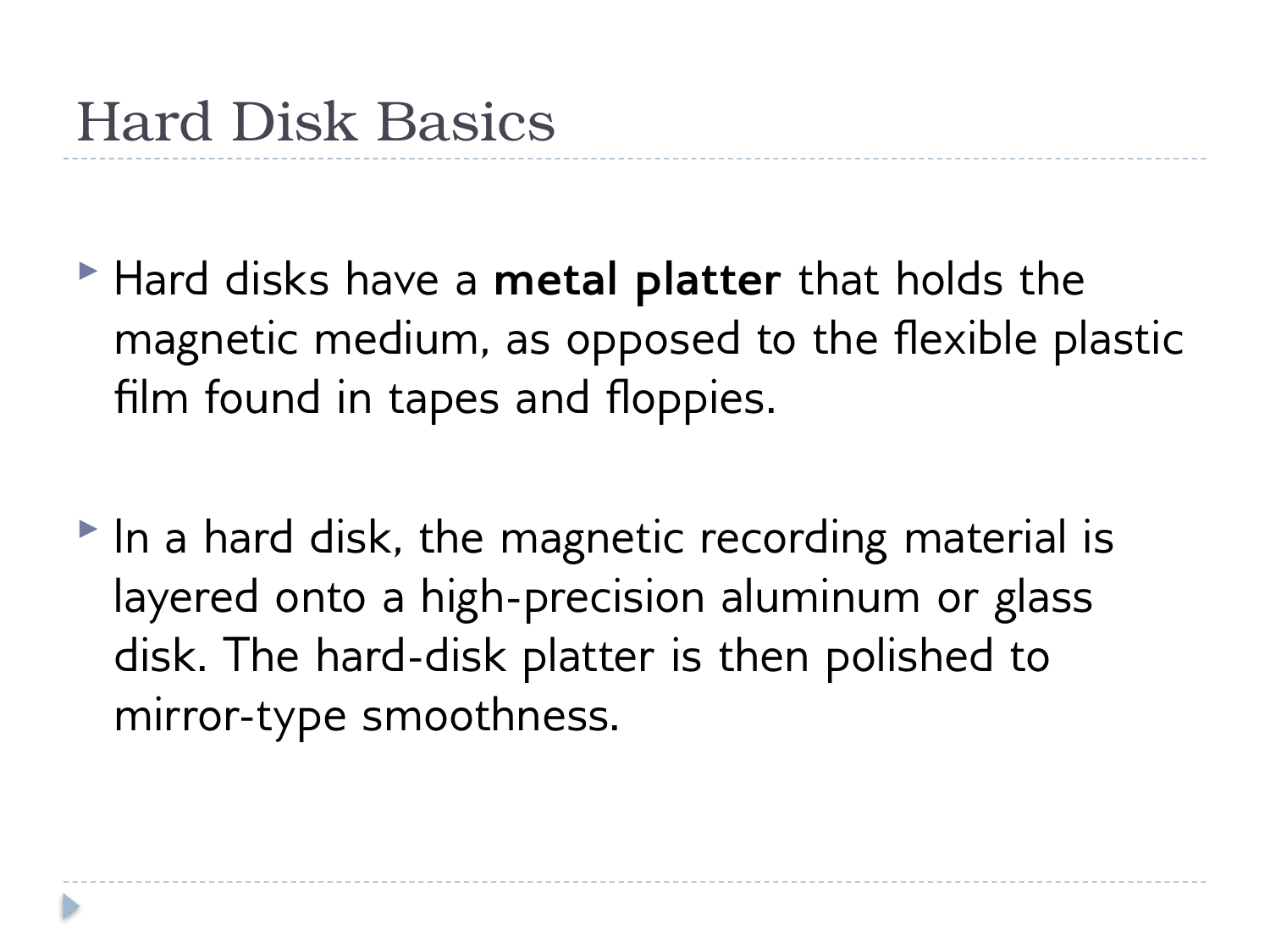

# Hard Disk Basics

Hard disks have a metal platter that holds the magnetic medium, as opposed to the flexible plastic film found in tapes and floppies.

In a hard disk, the magnetic recording material is layered onto a high-precision aluminum or glass disk. The hard-disk platter is then polished to mirror-type smoothness.